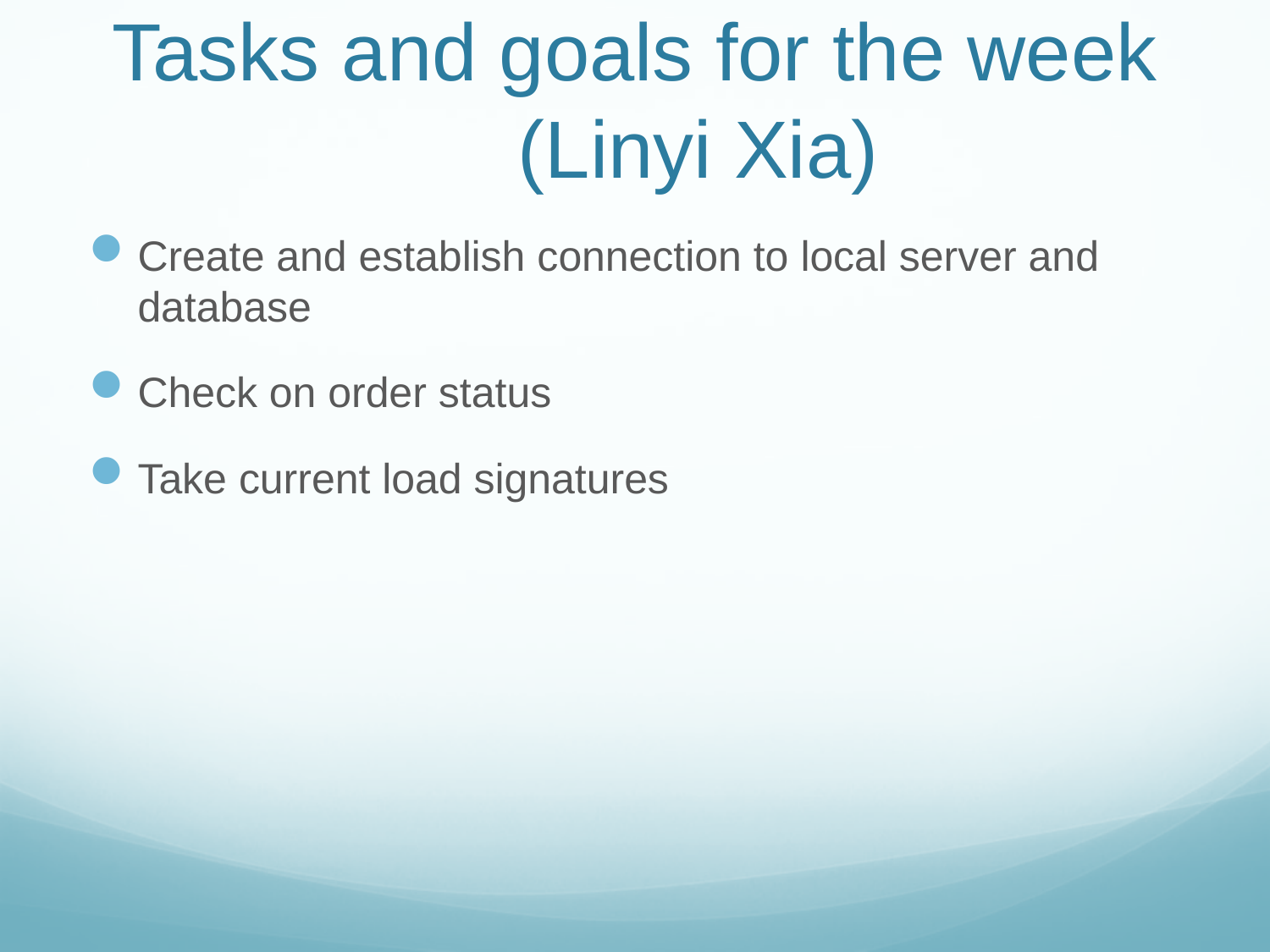

# Tasks and goals for the week	(Linyi Xia)
Create and establish connection to local server and database
Check on order status
Take current load signatures